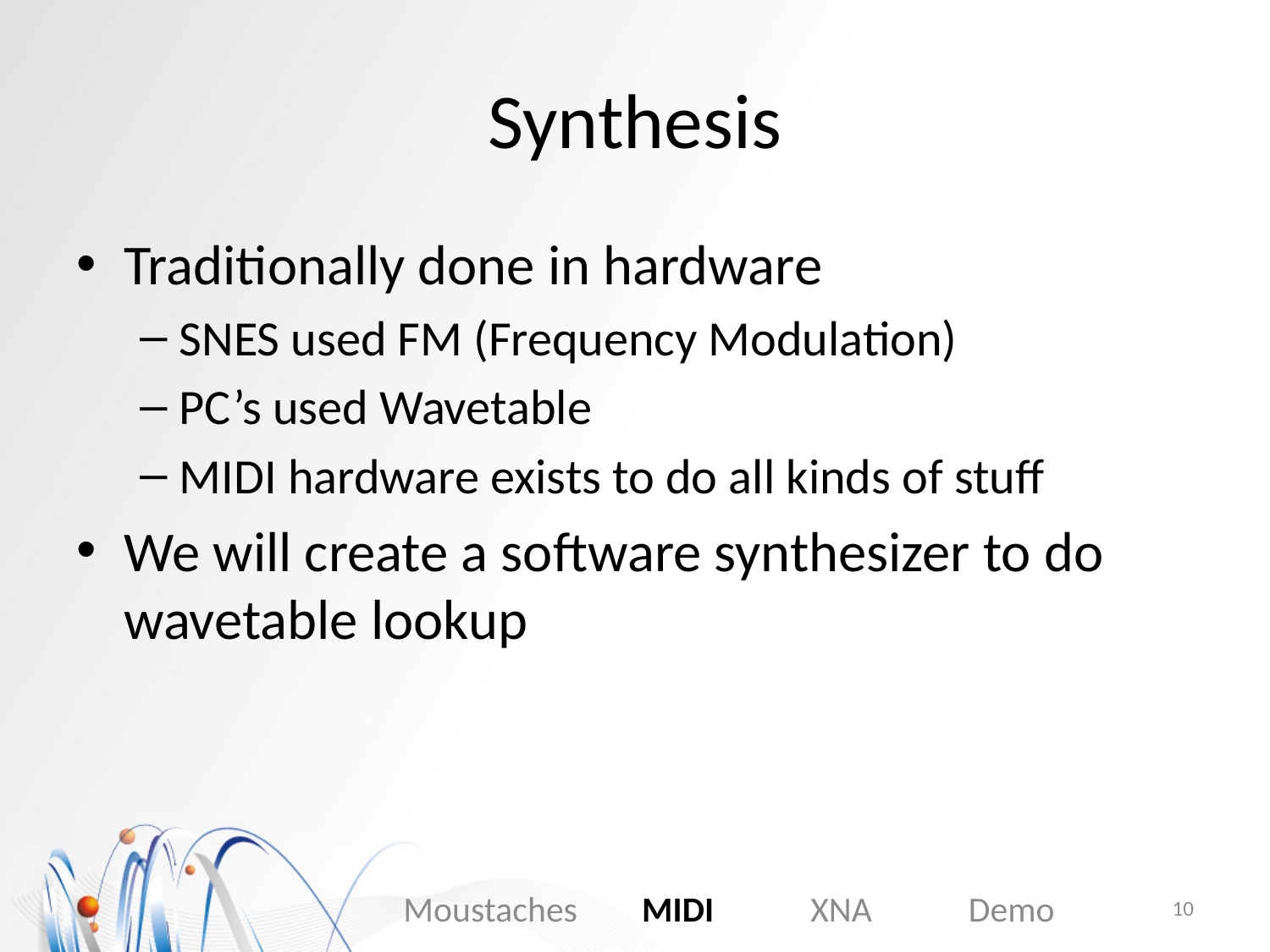

# Synthesis
Traditionally done in hardware
SNES used FM (Frequency Modulation)
PC’s used Wavetable
MIDI hardware exists to do all kinds of stuff
We will create a software synthesizer to do wavetable lookup
Moustaches        MIDI            XNA            Demo
10